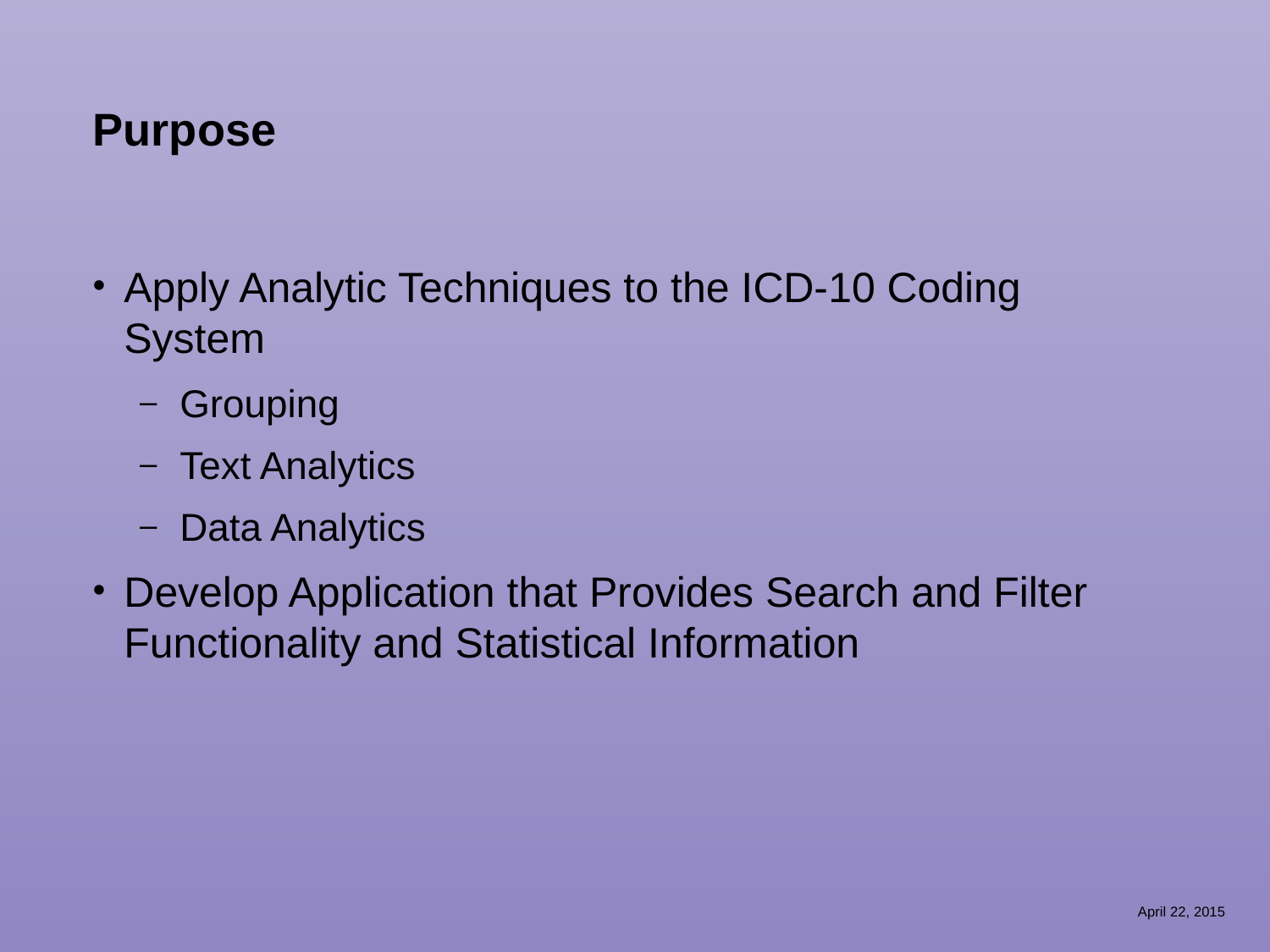

# Purpose

Apply Analytic Techniques to the ICD-10 Coding System
Grouping
Text Analytics
Data Analytics
Develop Application that Provides Search and Filter Functionality and Statistical Information

April 22, 2015